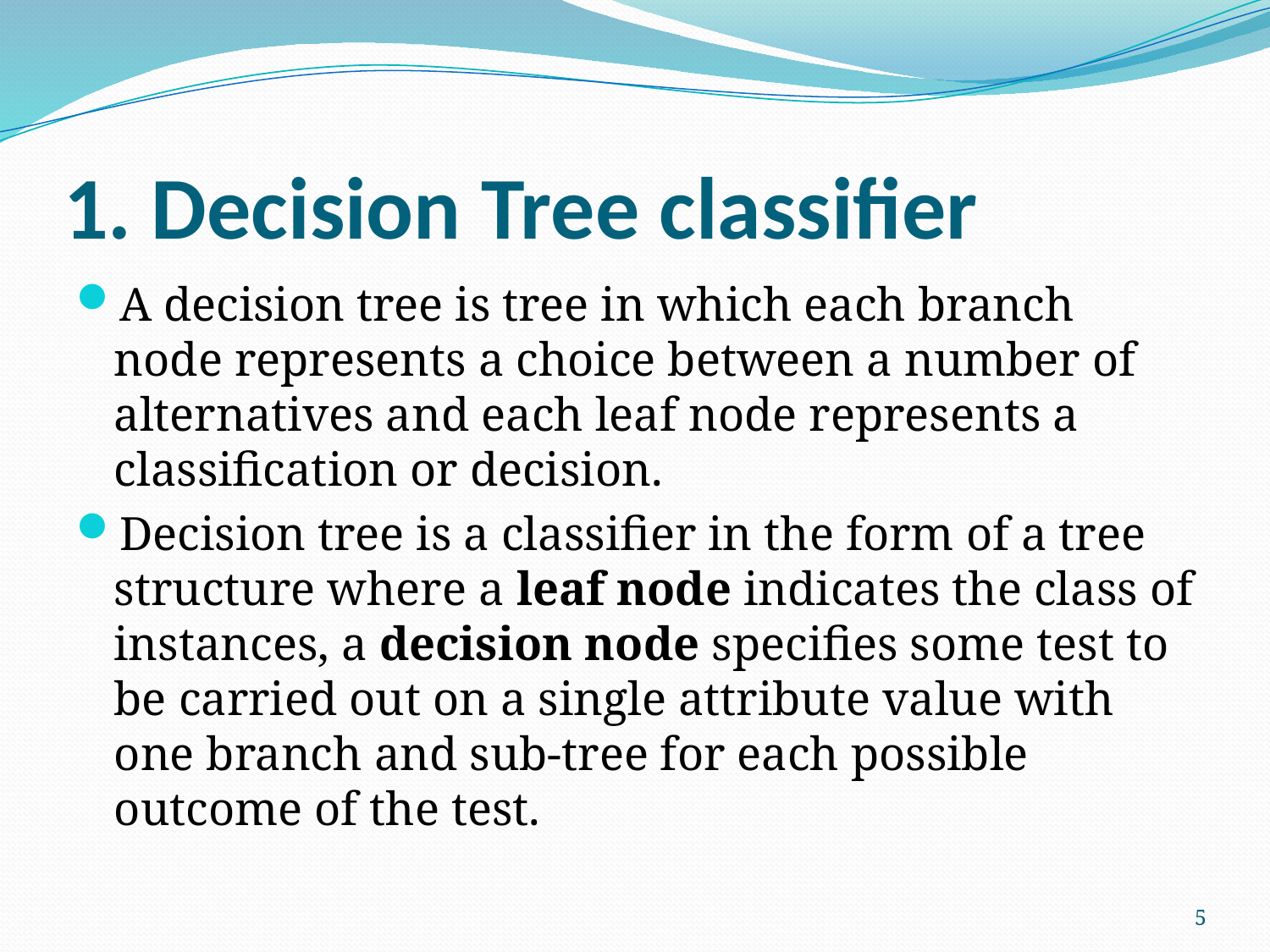

# 1. Decision Tree classifier
A decision tree is tree in which each branch node represents a choice between a number of alternatives and each leaf node represents a classification or decision.
Decision tree is a classifier in the form of a tree structure where a leaf node indicates the class of instances, a decision node specifies some test to be carried out on a single attribute value with one branch and sub-tree for each possible outcome of the test.

5